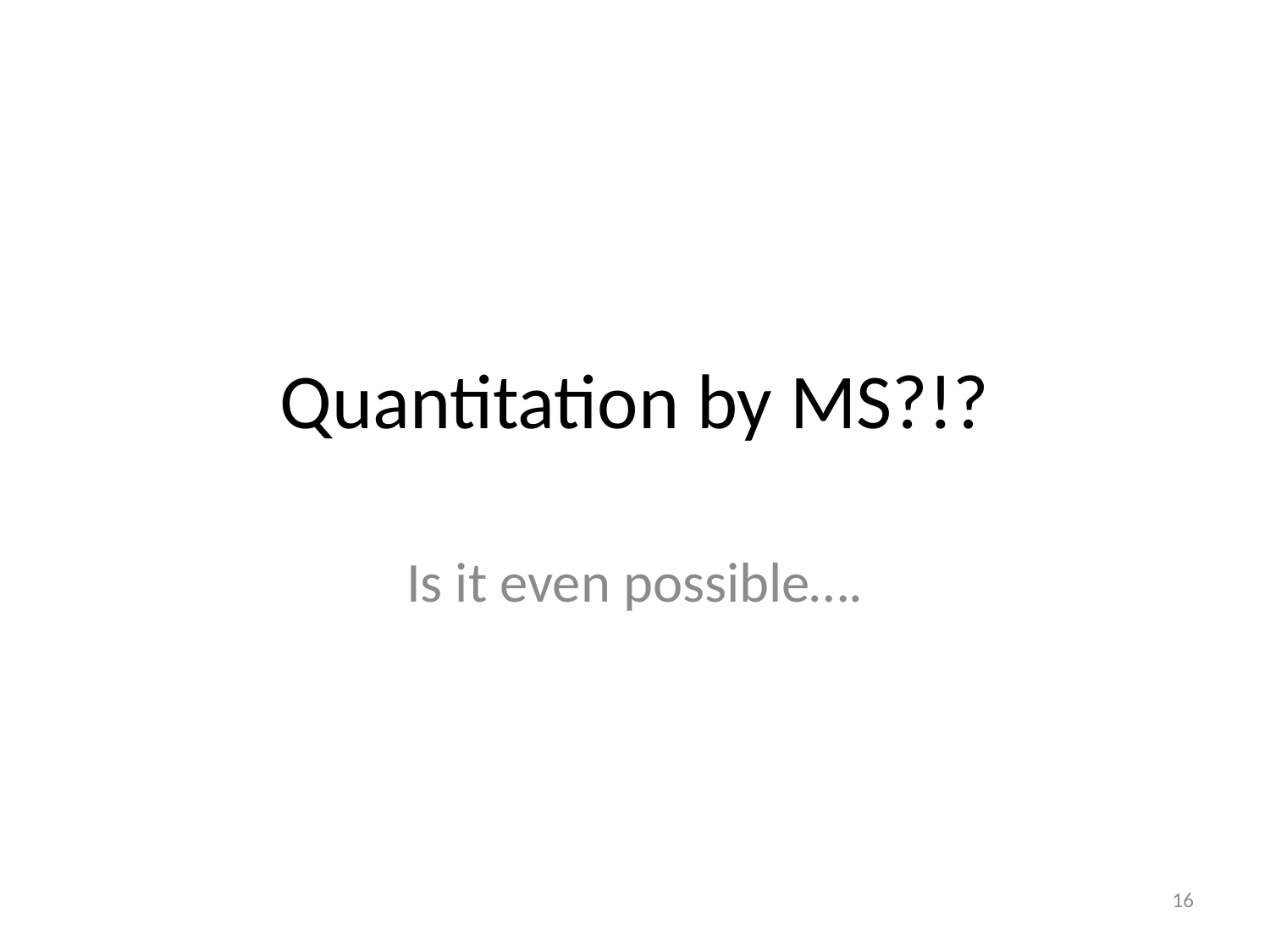

# Quantitation by MS?!?
Is it even possible….
16